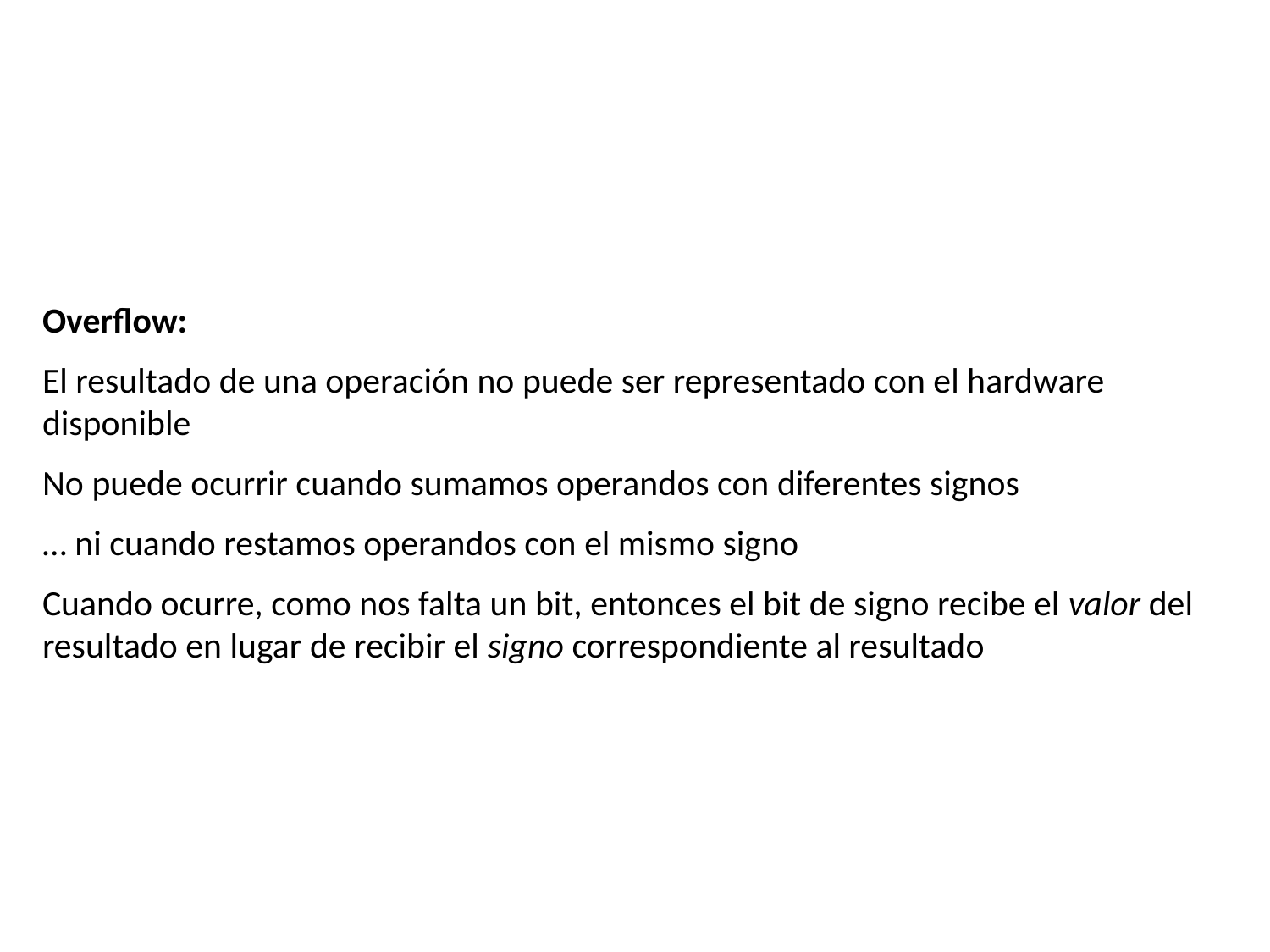

Overflow:
El resultado de una operación no puede ser representado con el hardware disponible
No puede ocurrir cuando sumamos operandos con diferentes signos
… ni cuando restamos operandos con el mismo signo
Cuando ocurre, como nos falta un bit, entonces el bit de signo recibe el valor del resultado en lugar de recibir el signo correspondiente al resultado